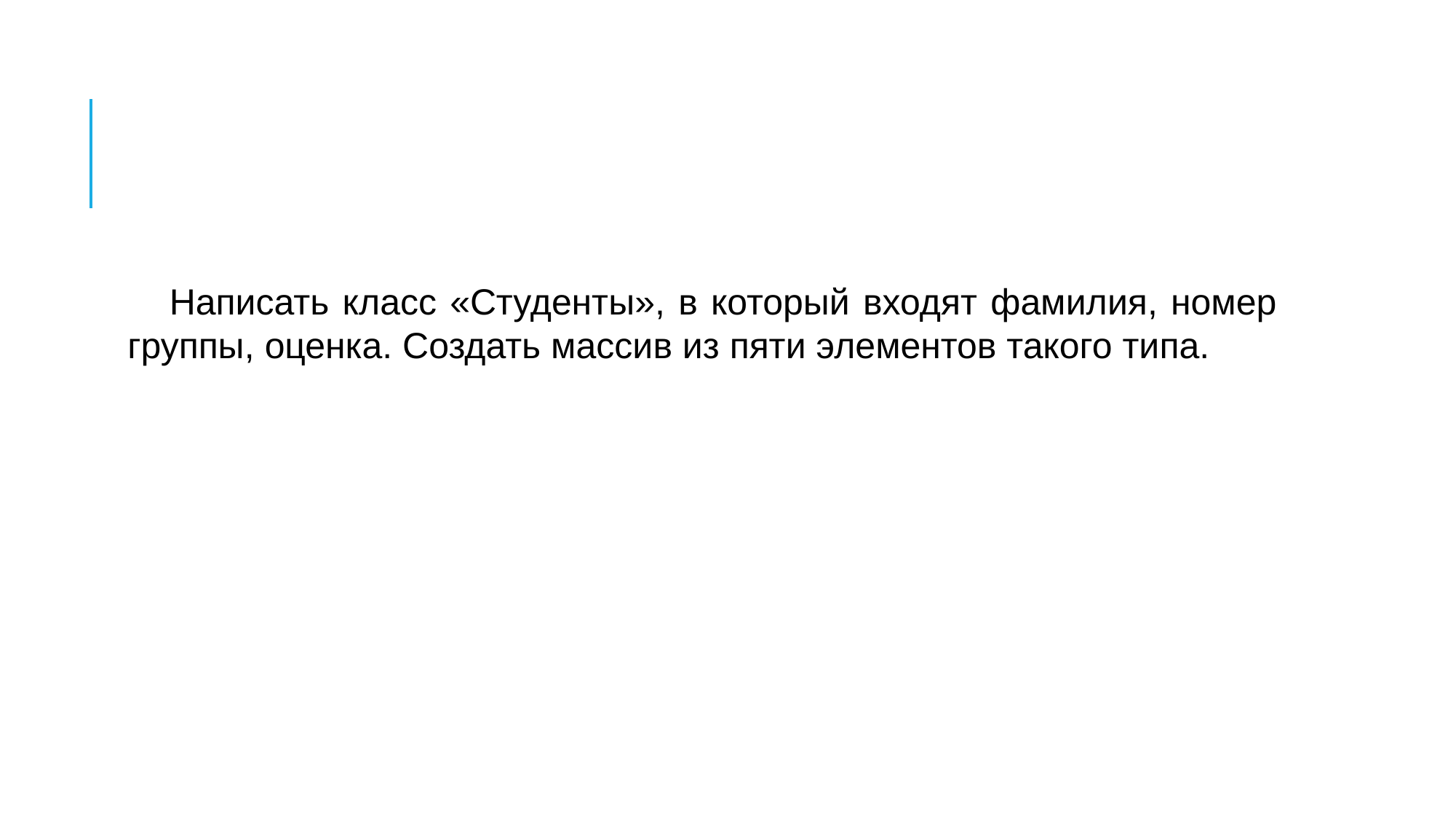

#
Написать класс «Студенты», в который входят фамилия, номер группы, оценка. Создать массив из пяти элементов такого типа.